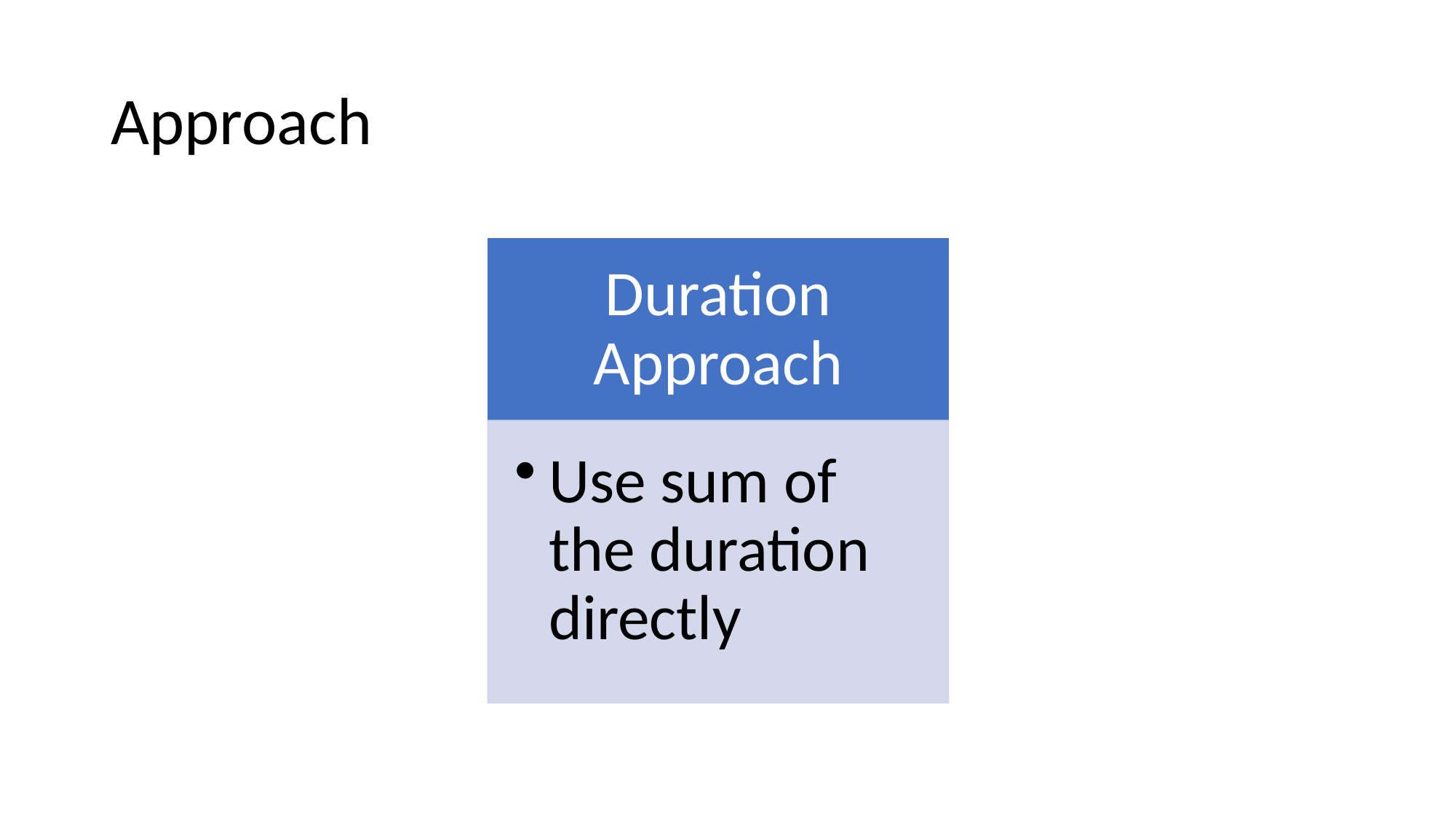

# Approach
Duration Approach
Use sum of the duration directly